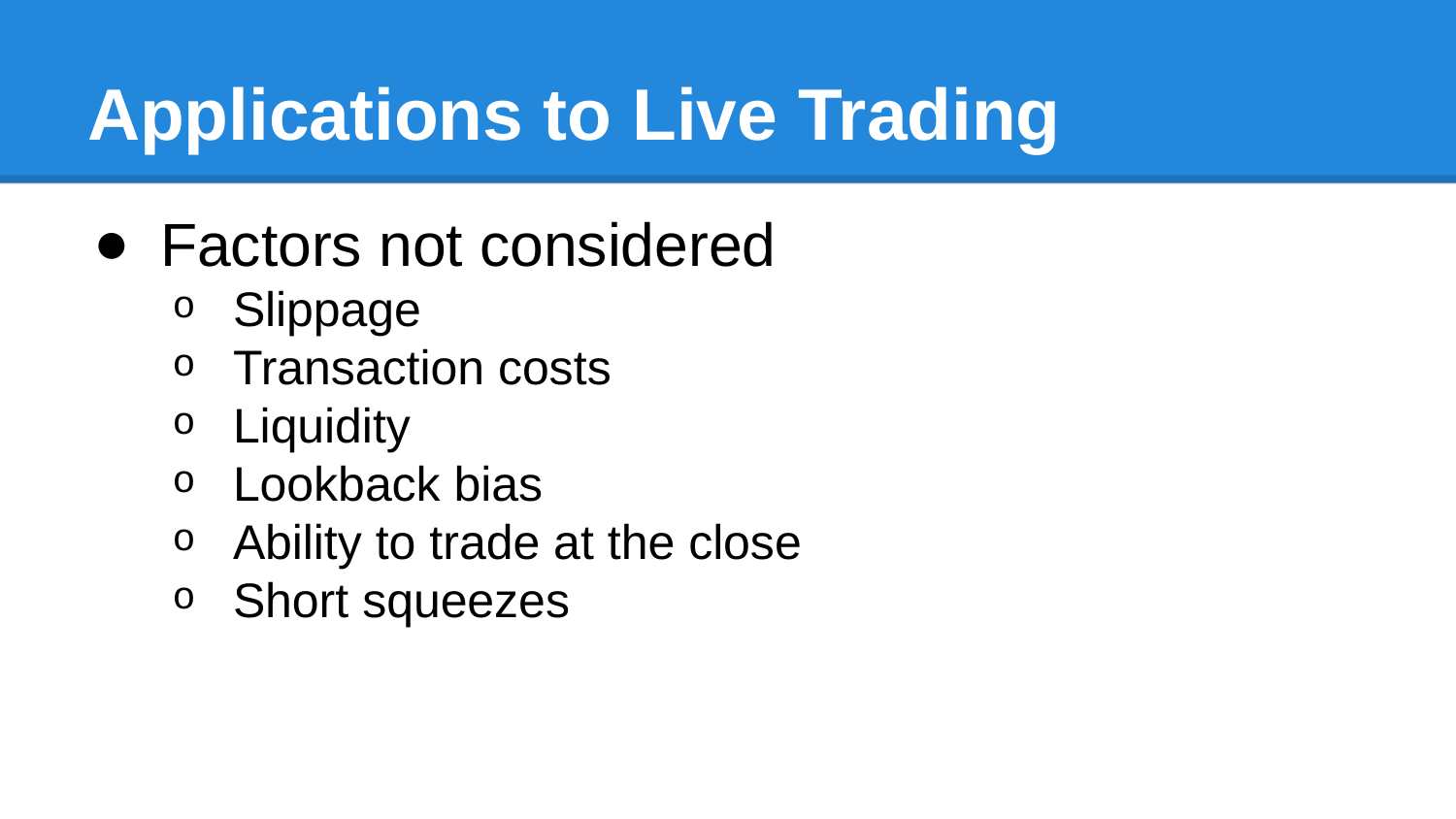

# Applications to Live Trading
Factors not considered
Slippage
Transaction costs
Liquidity
Lookback bias
Ability to trade at the close
Short squeezes